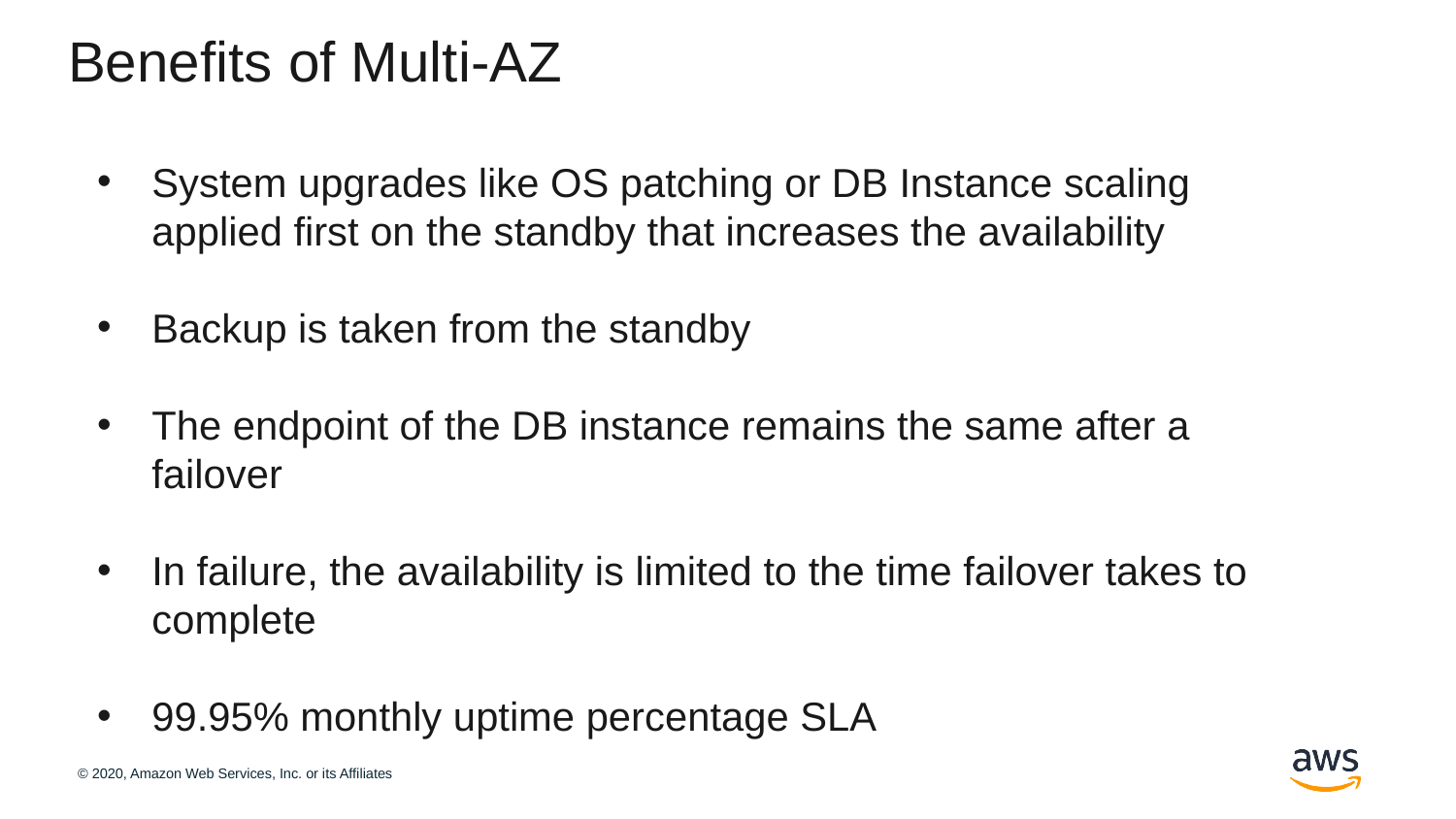

# Benefits of Multi-AZ
System upgrades like OS patching or DB Instance scaling applied first on the standby that increases the availability

Backup is taken from the standby

The endpoint of the DB instance remains the same after a failover

In failure, the availability is limited to the time failover takes to complete

99.95% monthly uptime percentage SLA